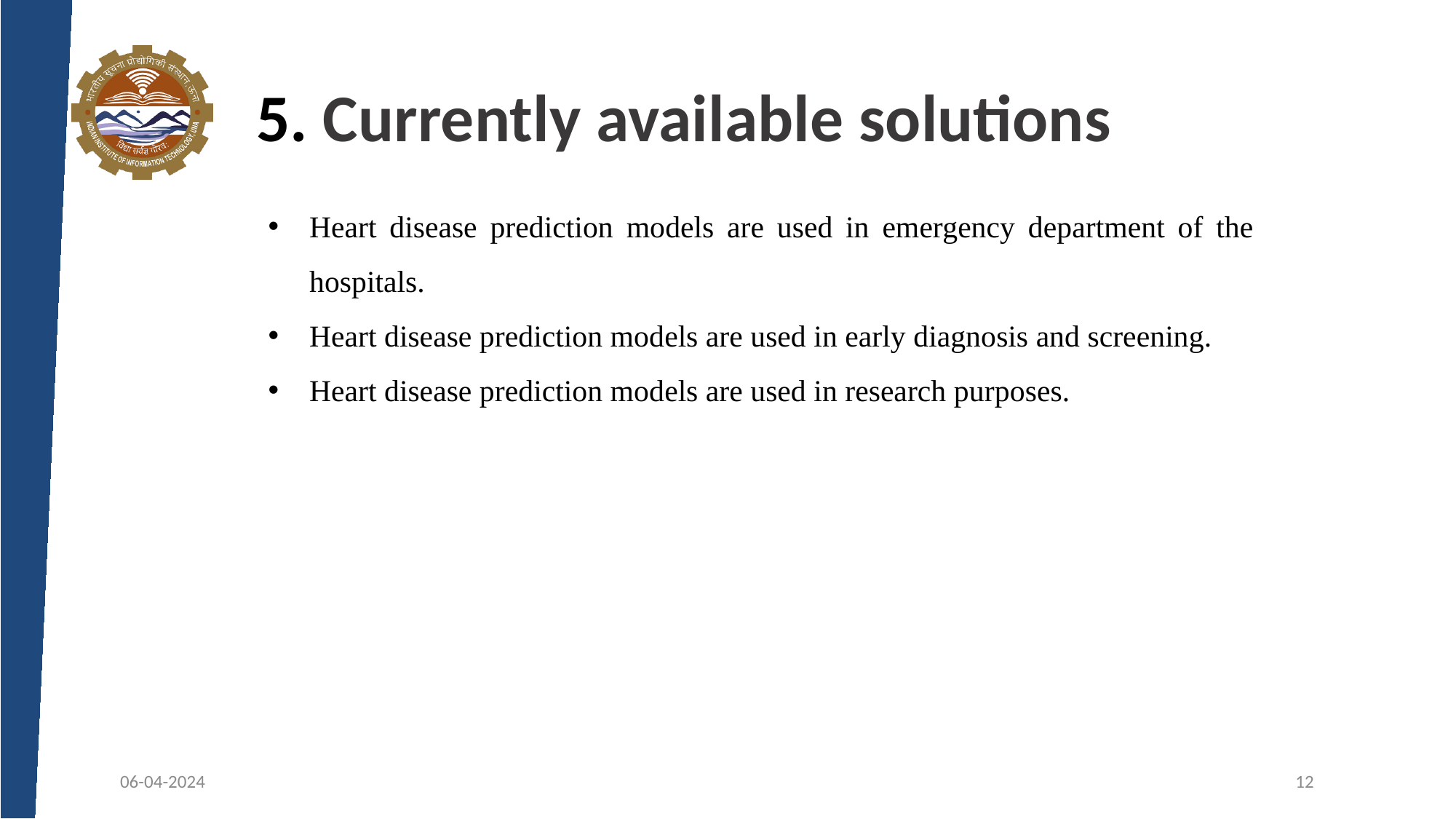

# 5. Currently available solutions
Heart disease prediction models are used in emergency department of the hospitals.
Heart disease prediction models are used in early diagnosis and screening.
Heart disease prediction models are used in research purposes.
06-04-2024
12